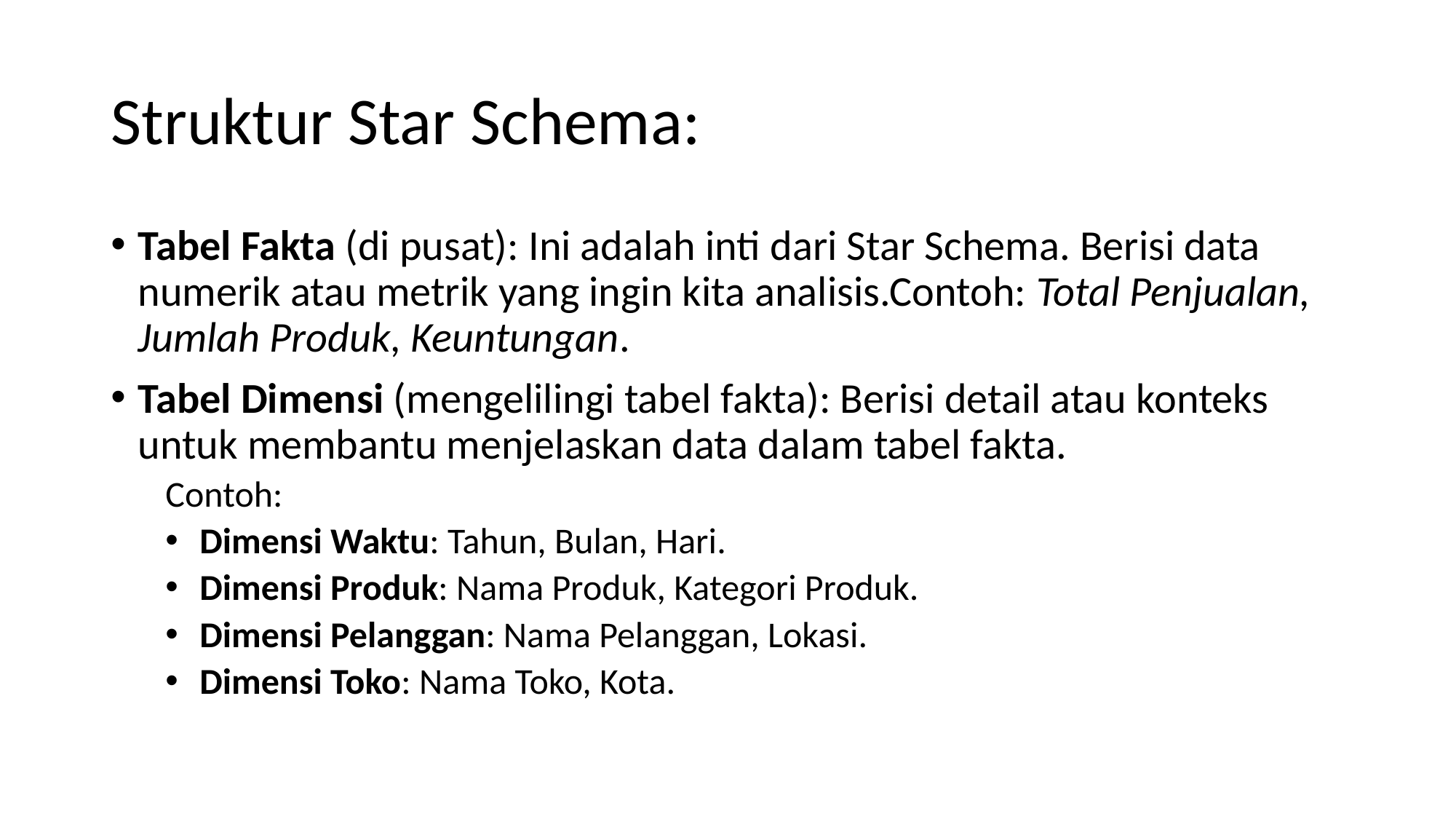

# Struktur Star Schema:
Tabel Fakta (di pusat): Ini adalah inti dari Star Schema. Berisi data numerik atau metrik yang ingin kita analisis.Contoh: Total Penjualan, Jumlah Produk, Keuntungan.
Tabel Dimensi (mengelilingi tabel fakta): Berisi detail atau konteks untuk membantu menjelaskan data dalam tabel fakta.
Contoh:
Dimensi Waktu: Tahun, Bulan, Hari.
Dimensi Produk: Nama Produk, Kategori Produk.
Dimensi Pelanggan: Nama Pelanggan, Lokasi.
Dimensi Toko: Nama Toko, Kota.